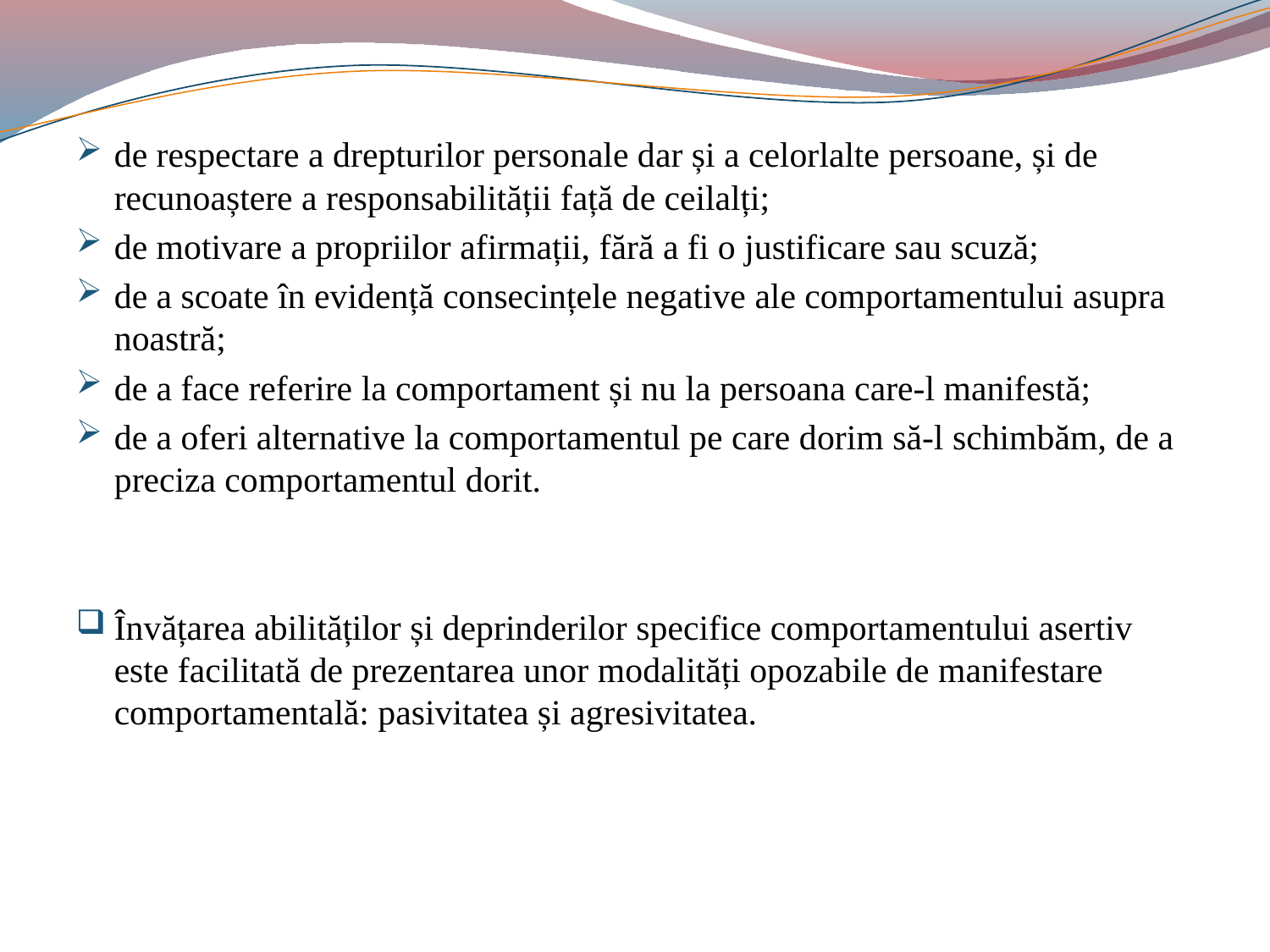

#
de respectare a drepturilor personale dar și a celorlalte persoane, și de recunoaștere a responsabilității față de ceilalți;
de motivare a propriilor afirmații, fără a fi o justificare sau scuză;
de a scoate în evidență consecințele negative ale comportamentului asupra noastră;
de a face referire la comportament și nu la persoana care-l manifestă;
de a oferi alternative la comportamentul pe care dorim să-l schimbăm, de a preciza comportamentul dorit.

Învățarea abilităților și deprinderilor specifice comportamentului asertiv este facilitată de prezentarea unor modalități opozabile de manifestare comportamentală: pasivitatea și agresivitatea.